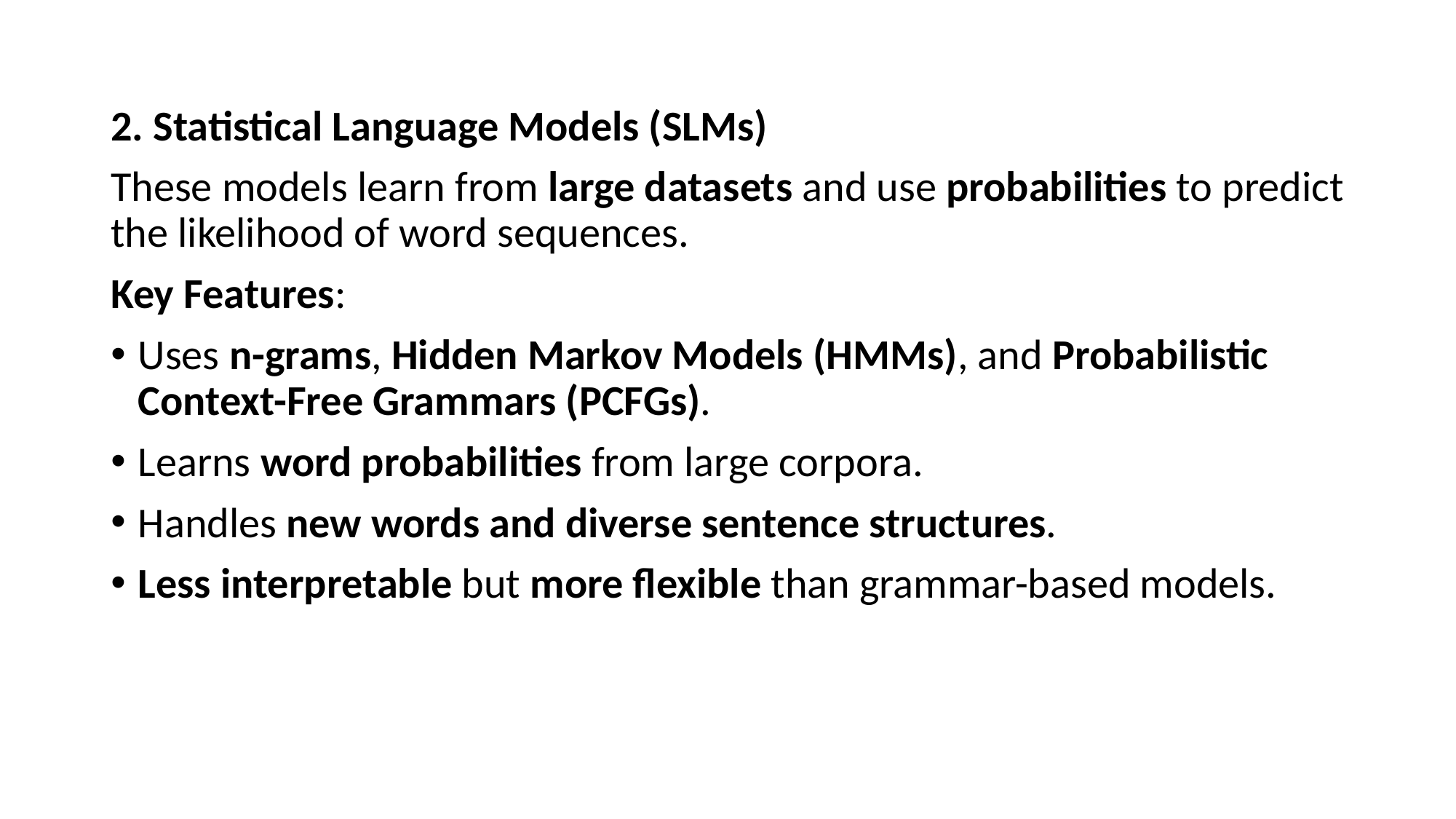

2. Statistical Language Models (SLMs)
These models learn from large datasets and use probabilities to predict the likelihood of word sequences.
Key Features:
Uses n-grams, Hidden Markov Models (HMMs), and Probabilistic Context-Free Grammars (PCFGs).
Learns word probabilities from large corpora.
Handles new words and diverse sentence structures.
Less interpretable but more flexible than grammar-based models.